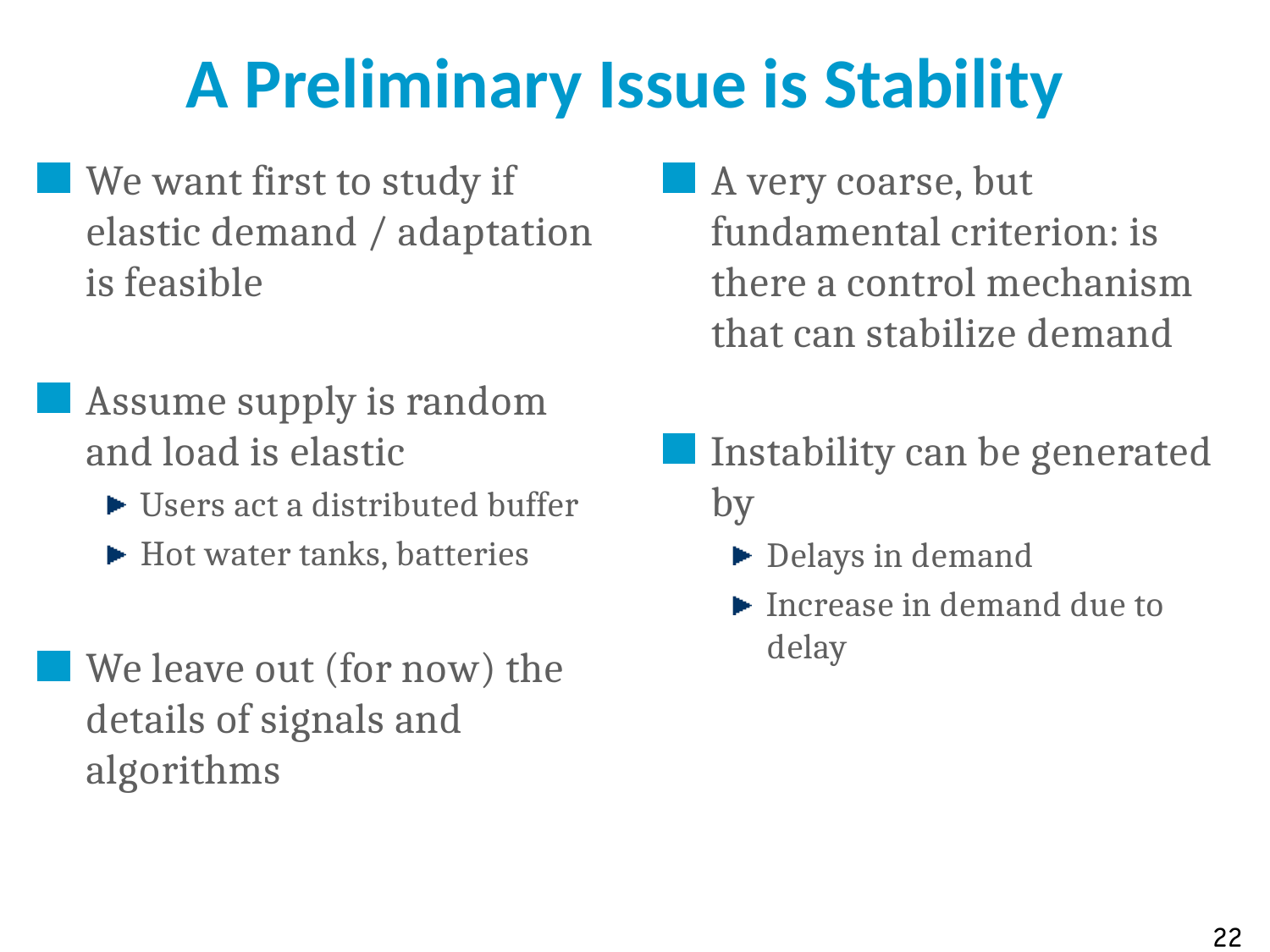

# A Preliminary Issue is Stability
We want first to study if elastic demand / adaptation is feasible

Assume supply is random and load is elastic
Users act a distributed buffer
Hot water tanks, batteries

We leave out (for now) the details of signals and algorithms

A very coarse, but fundamental criterion: is there a control mechanism that can stabilize demand

Instability can be generated by
Delays in demand
Increase in demand due to delay
22